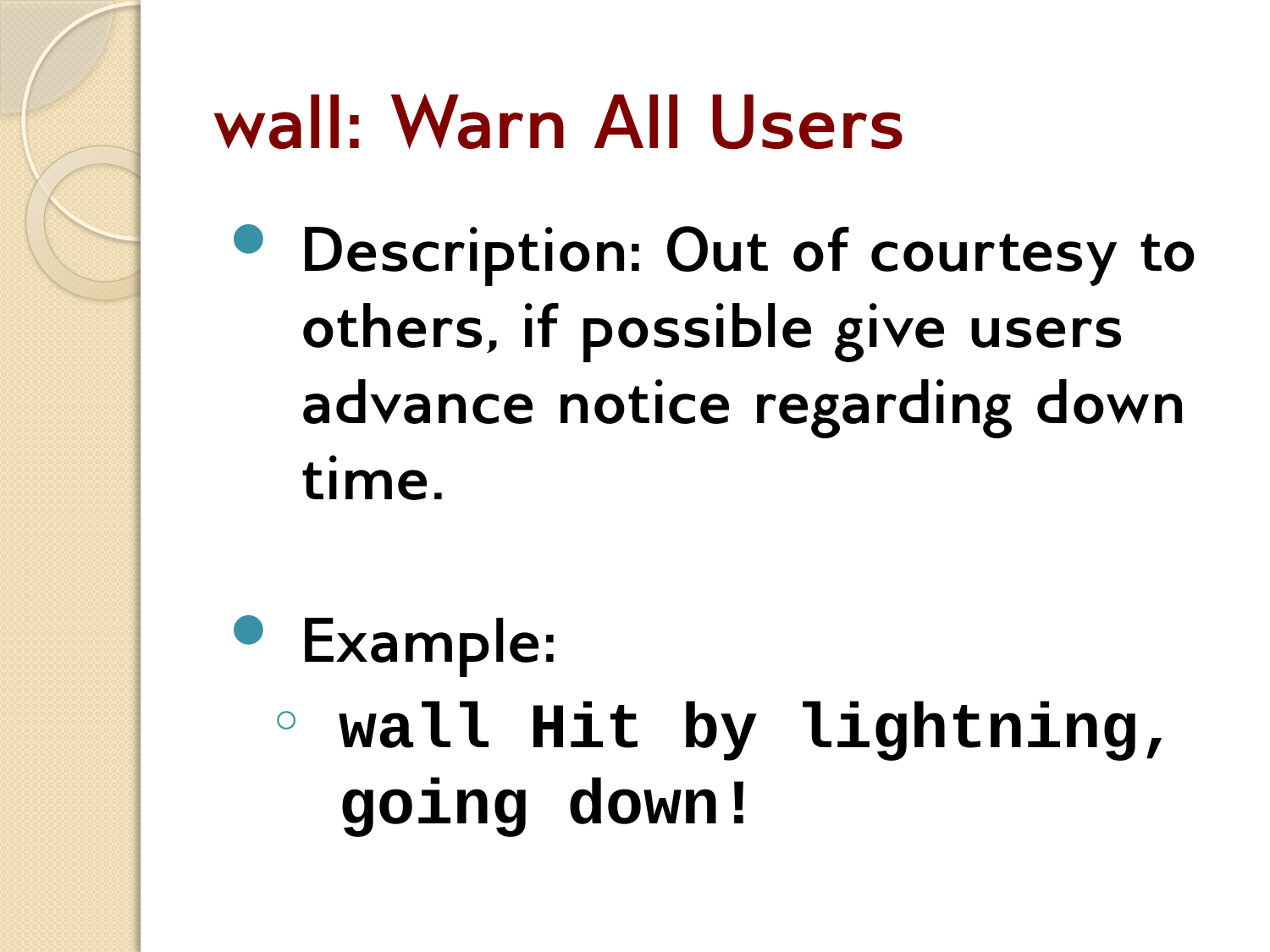

# wall: Warn All Users
Description: Out of courtesy to others, if possible give users advance notice regarding down time.
Example:
wall Hit by lightning, going down!